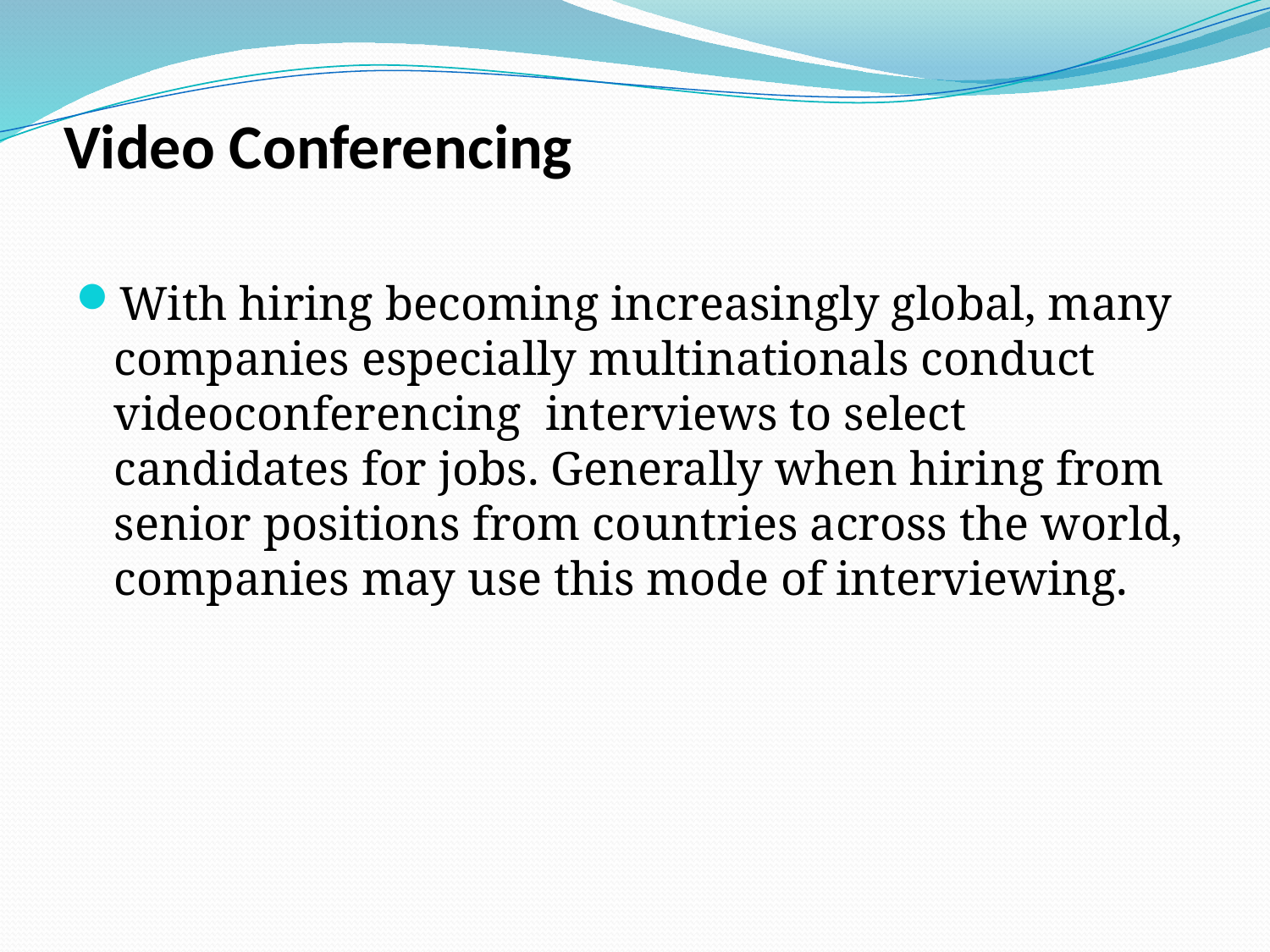

# Video Conferencing
With hiring becoming increasingly global, many companies especially multinationals conduct videoconferencing  interviews to select candidates for jobs. Generally when hiring from senior positions from countries across the world, companies may use this mode of interviewing.